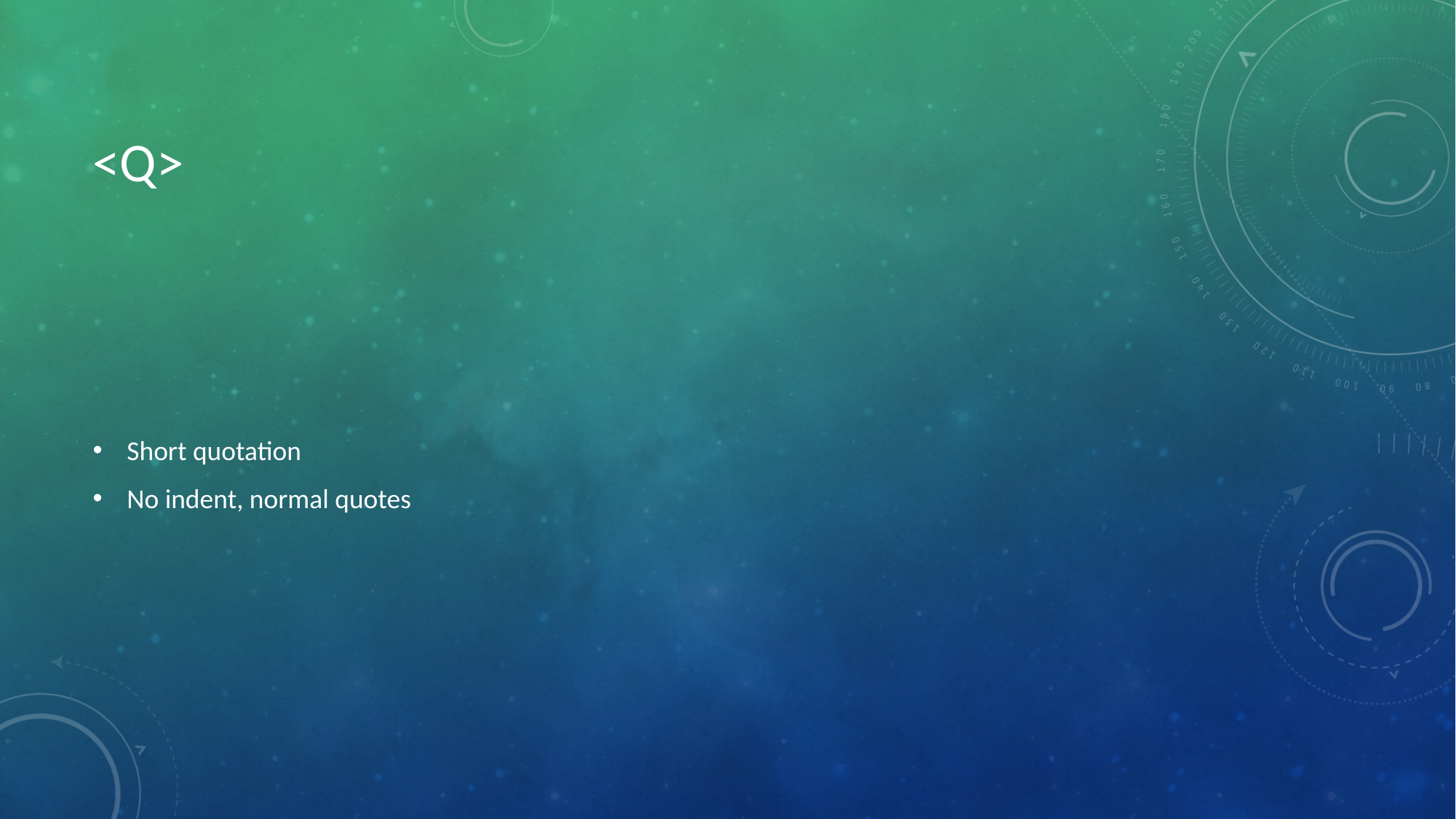

# <q>
Short quotation
No indent, normal quotes